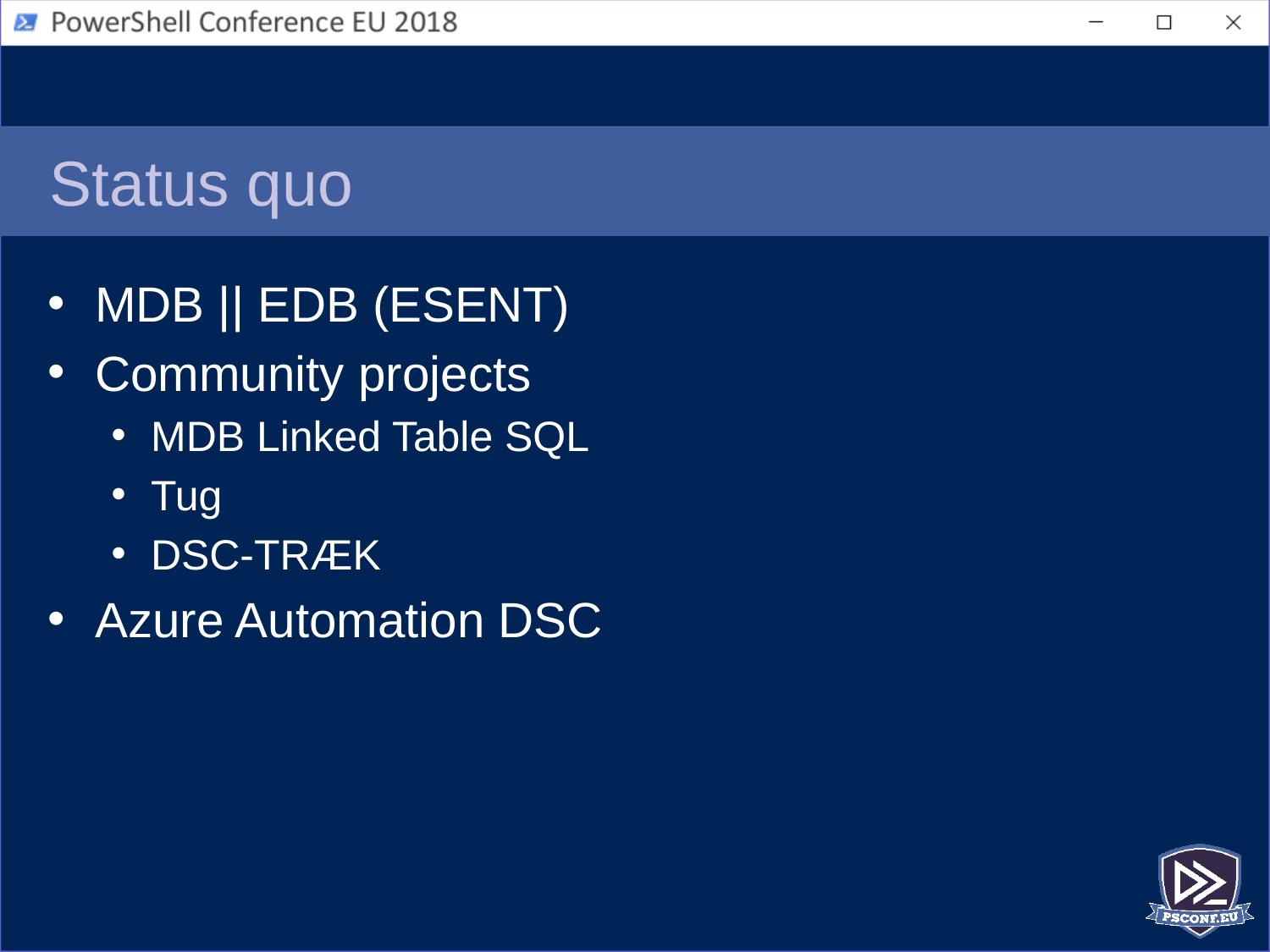

# Status quo
MDB || EDB (ESENT)
Community projects
MDB Linked Table SQL
Tug
DSC-TRÆK
Azure Automation DSC